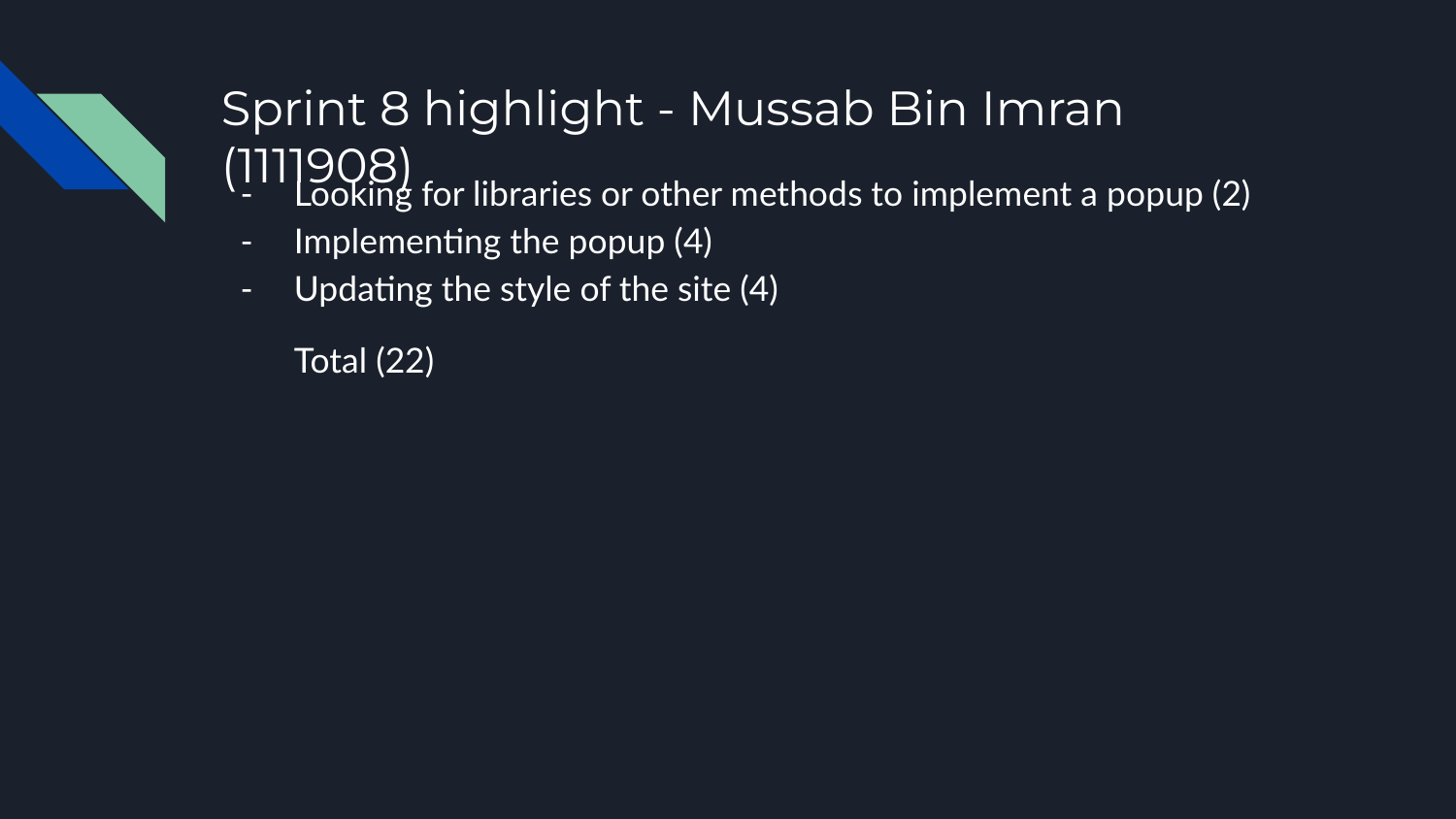

# Sprint 8 highlight - Mussab Bin Imran (1111908)
Looking for libraries or other methods to implement a popup (2)
Implementing the popup (4)
Updating the style of the site (4)
Total (22)